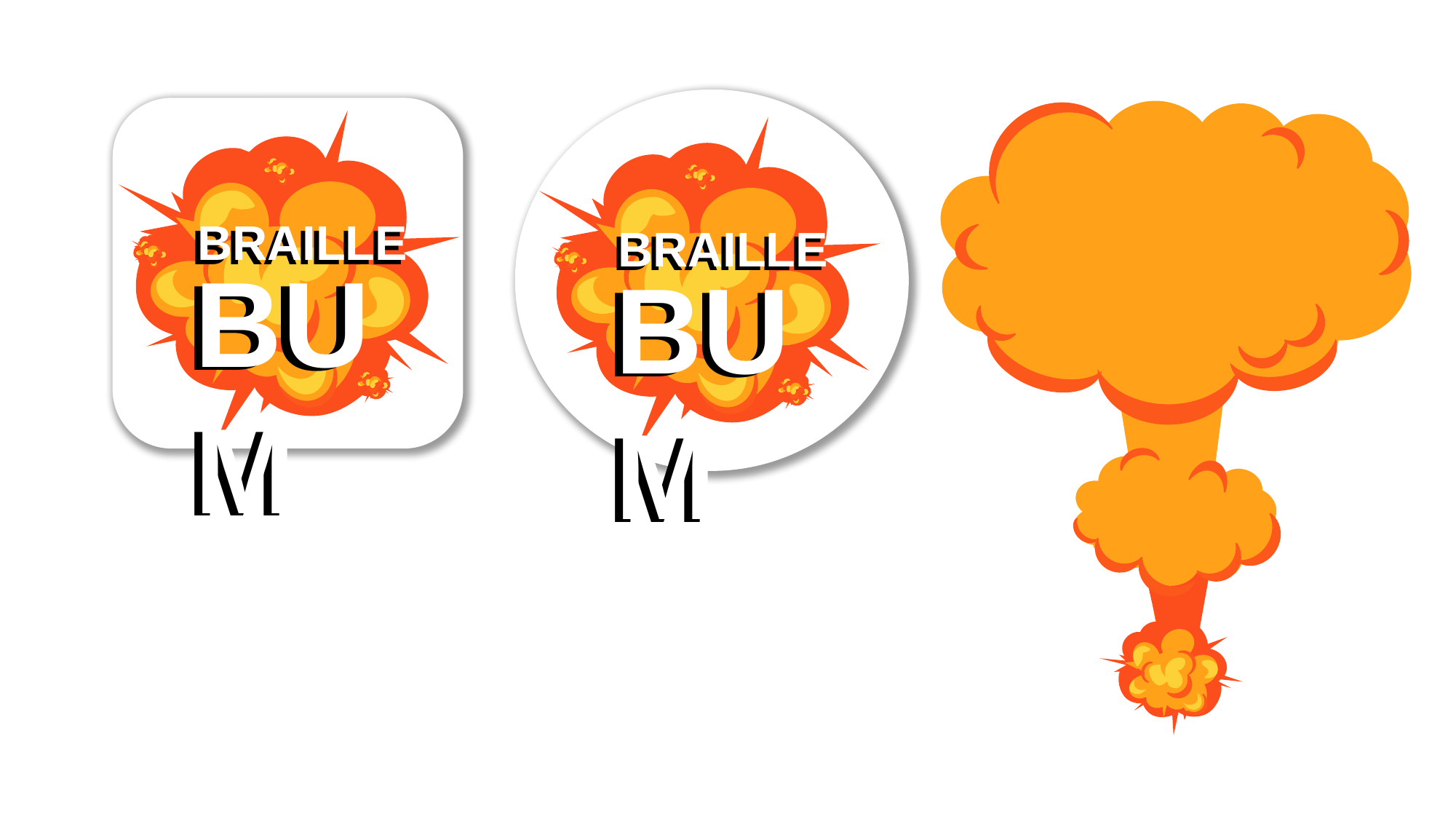

BRAILLE
BRAILLE

BUM
BUM

BRAILLE
BRAILLE

BUM
BUM